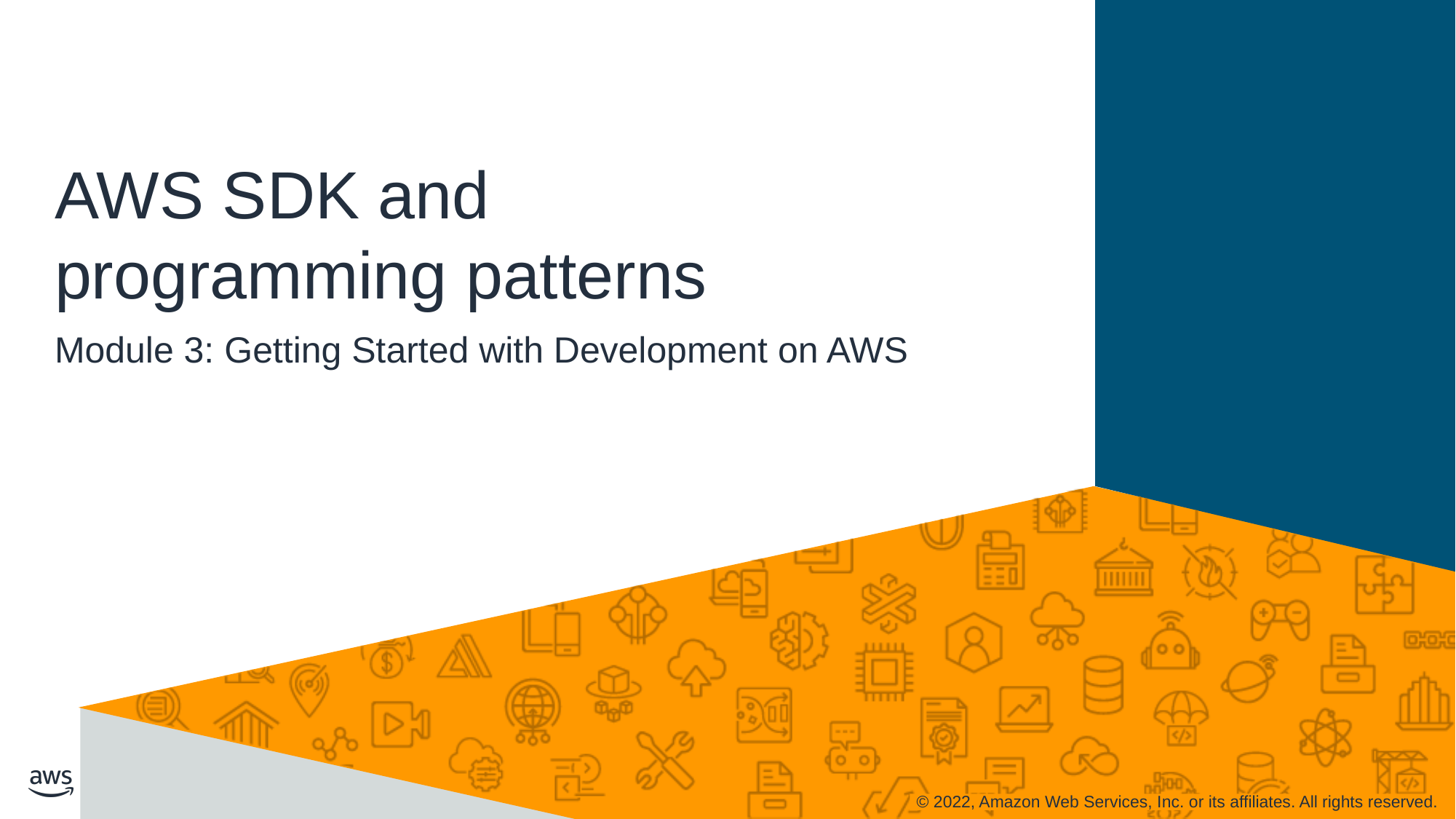

# AWS SDK and programming patterns
Module 3: Getting Started with Development on AWS